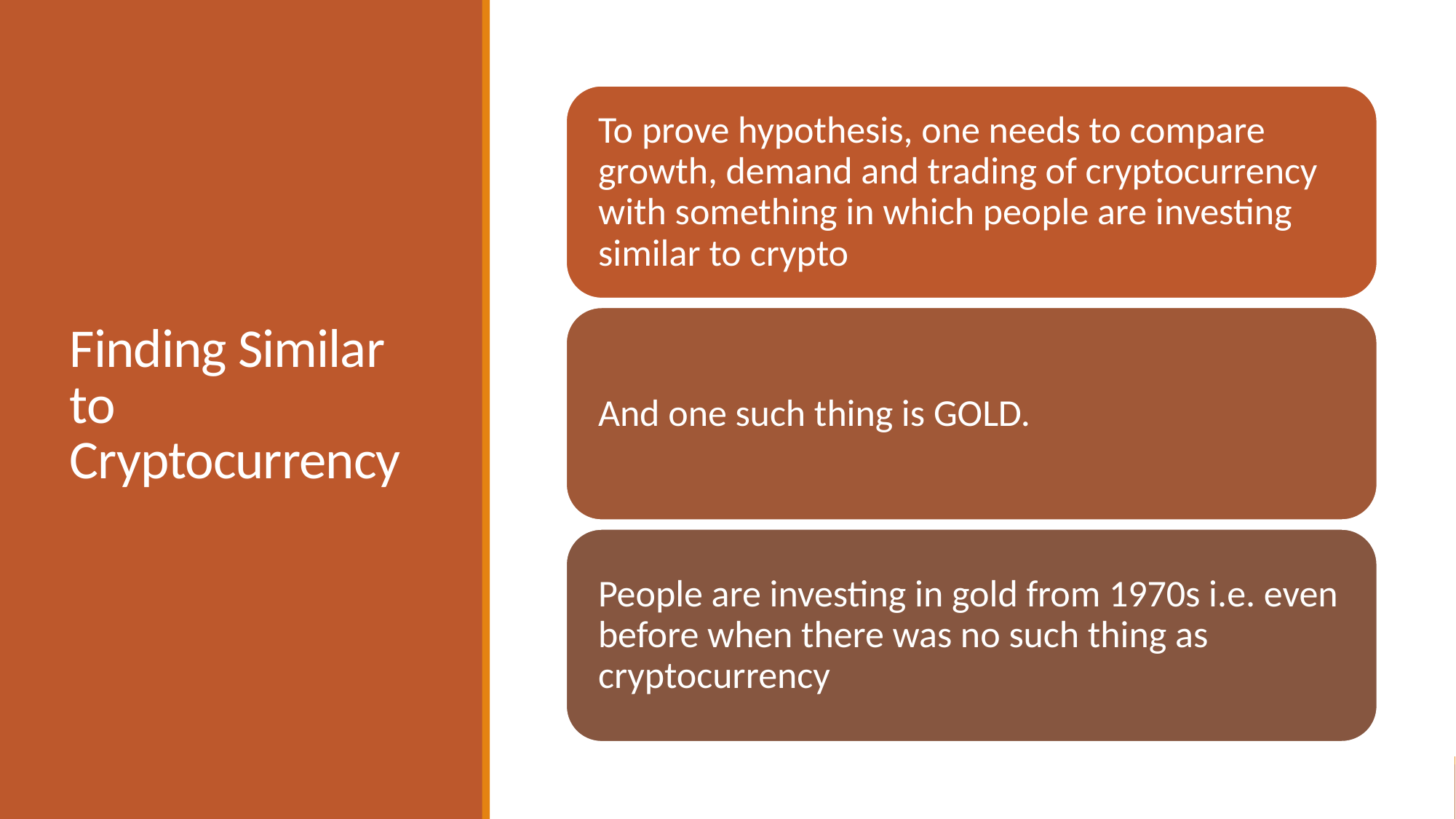

# Finding Similar to Cryptocurrency
To prove hypothesis, one needs to compare growth, demand and trading of cryptocurrency with something in which people are investing similar to crypto
And one such thing is GOLD.
People are investing in gold from 1970s i.e. even before when there was no such thing as cryptocurrency